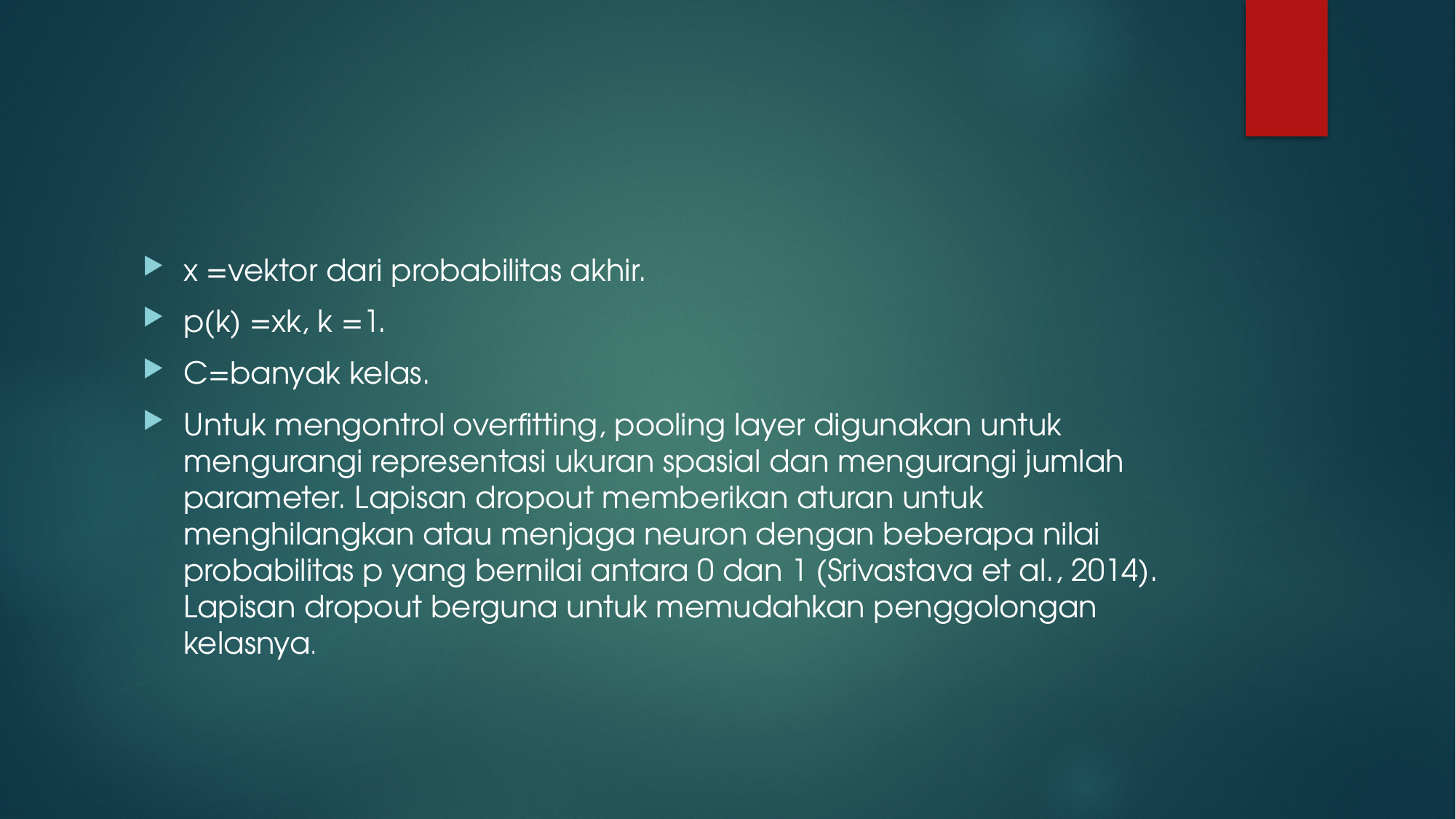

#
x =vektor dari probabilitas akhir.
p(k) =xk, k =1.
C=banyak kelas.
Untuk mengontrol overfitting, pooling layer digunakan untuk mengurangi representasi ukuran spasial dan mengurangi jumlah parameter. Lapisan dropout memberikan aturan untuk menghilangkan atau menjaga neuron dengan beberapa nilai probabilitas p yang bernilai antara 0 dan 1 (Srivastava et al., 2014). Lapisan dropout berguna untuk memudahkan penggolongan kelasnya.